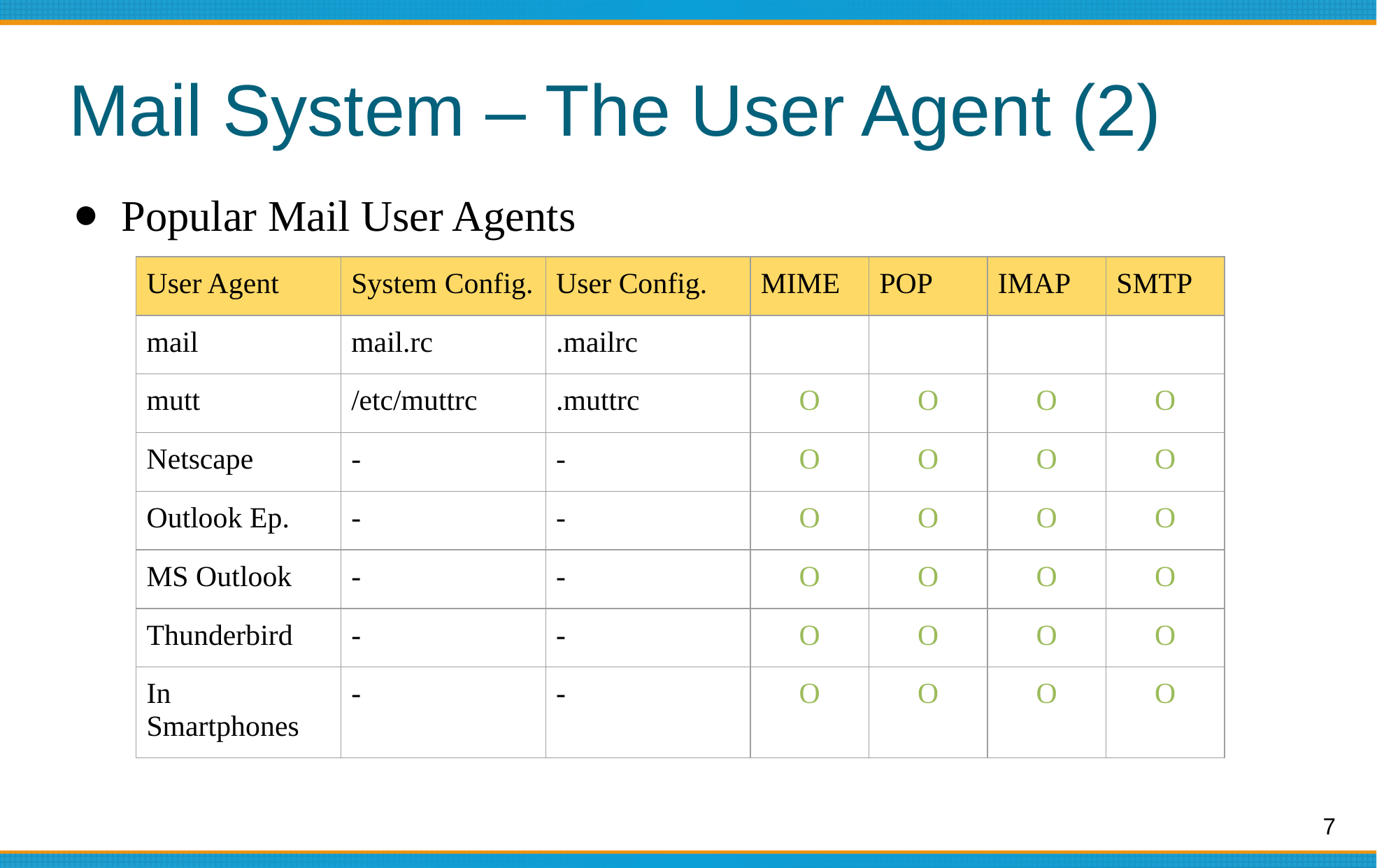

# Mail System – The User Agent (2)
Popular Mail User Agents
| User Agent | System Config. | User Config. | MIME | POP | IMAP | SMTP |
| --- | --- | --- | --- | --- | --- | --- |
| mail | mail.rc | .mailrc |  |  |  |  |
| mutt | /etc/muttrc | .muttrc | O | O | O | O |
| Netscape | - | - | O | O | O | O |
| Outlook Ep. | - | - | O | O | O | O |
| MS Outlook | - | - | O | O | O | O |
| Thunderbird | - | - | O | O | O | O |
| In Smartphones | - | - | O | O | O | O |
7